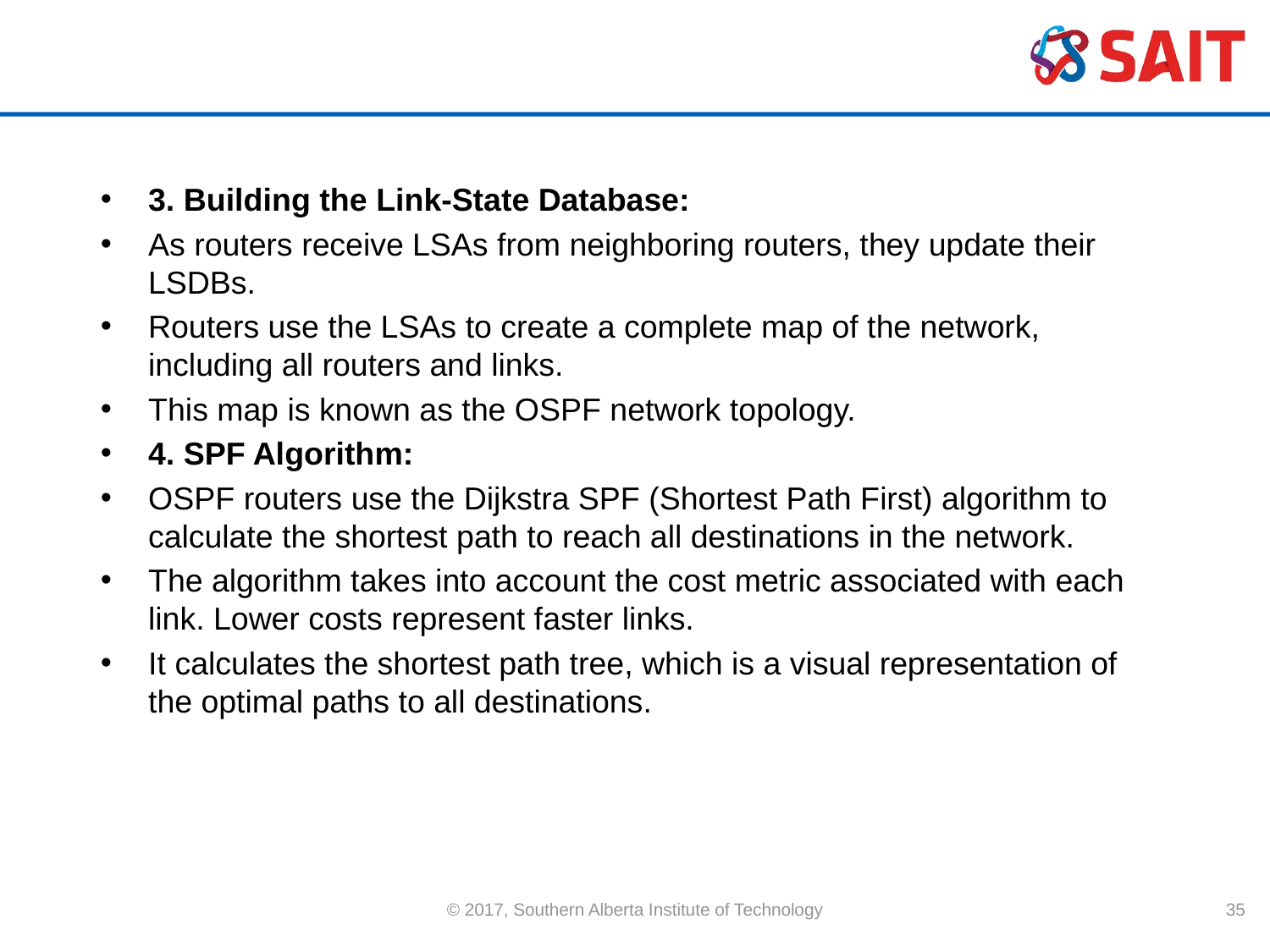

#
3. Building the Link-State Database:
As routers receive LSAs from neighboring routers, they update their LSDBs.
Routers use the LSAs to create a complete map of the network, including all routers and links.
This map is known as the OSPF network topology.
4. SPF Algorithm:
OSPF routers use the Dijkstra SPF (Shortest Path First) algorithm to calculate the shortest path to reach all destinations in the network.
The algorithm takes into account the cost metric associated with each link. Lower costs represent faster links.
It calculates the shortest path tree, which is a visual representation of the optimal paths to all destinations.